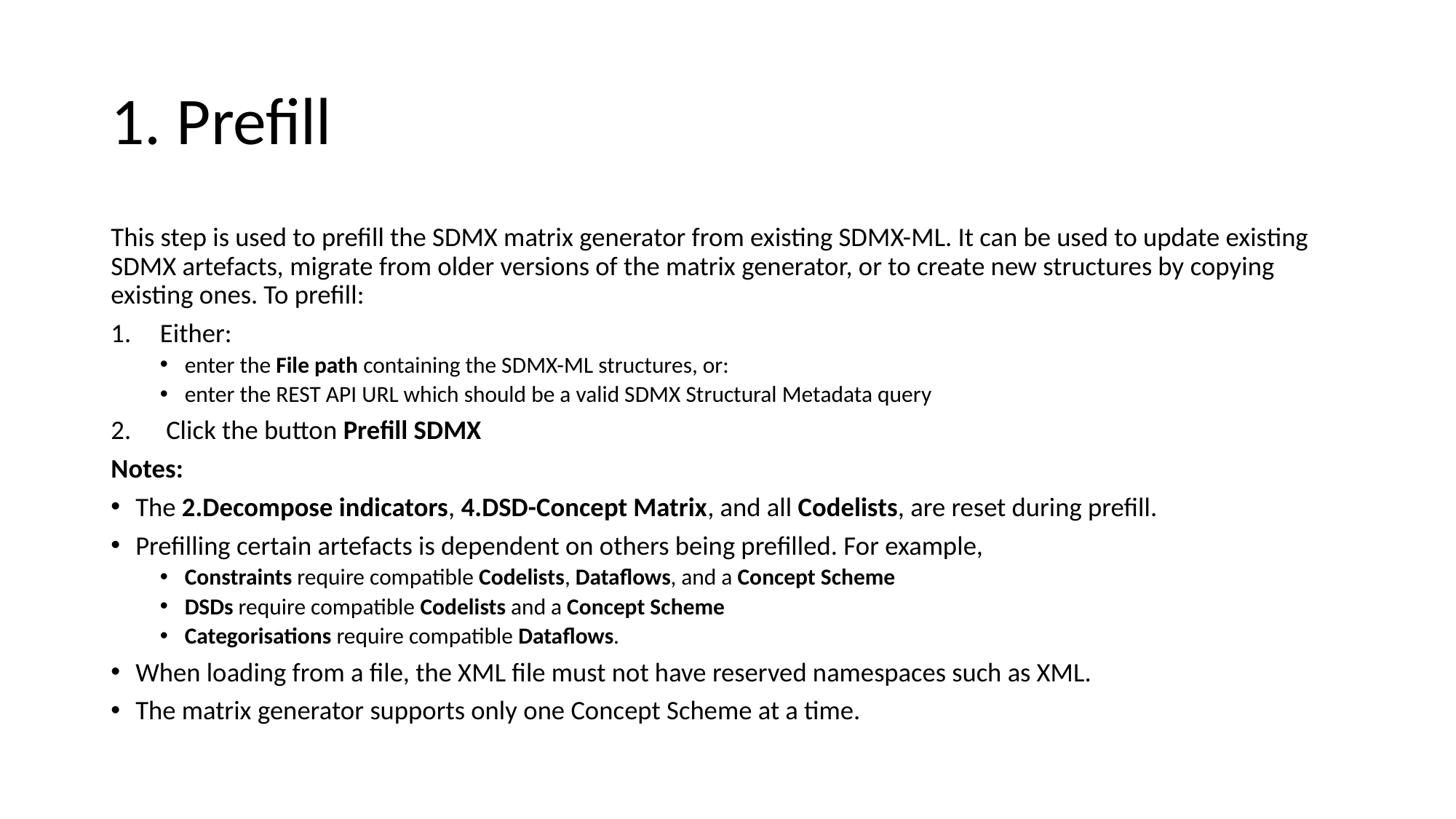

# 1. Prefill
This step is used to prefill the SDMX matrix generator from existing SDMX-ML. It can be used to update existing SDMX artefacts, migrate from older versions of the matrix generator, or to create new structures by copying existing ones. To prefill:
Either:
enter the File path containing the SDMX-ML structures, or:
enter the REST API URL which should be a valid SDMX Structural Metadata query
Click the button Prefill SDMX
Notes:
The 2.Decompose indicators, 4.DSD-Concept Matrix, and all Codelists, are reset during prefill.
Prefilling certain artefacts is dependent on others being prefilled. For example,
Constraints require compatible Codelists, Dataflows, and a Concept Scheme
DSDs require compatible Codelists and a Concept Scheme
Categorisations require compatible Dataflows.
When loading from a file, the XML file must not have reserved namespaces such as XML.
The matrix generator supports only one Concept Scheme at a time.